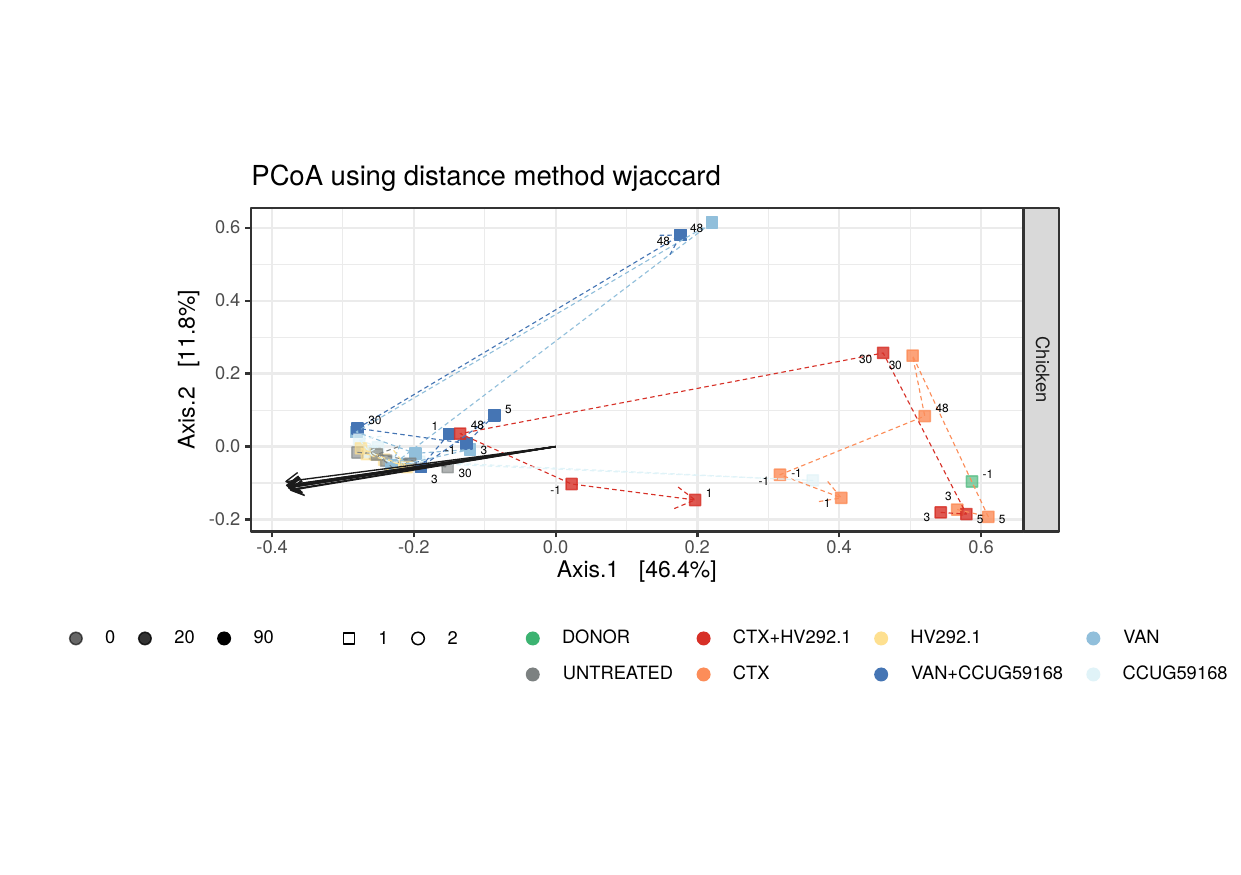

PCoA using distance method wjaccard

0.6

48

48

0.4

30
Axis.2   [11.8%]
30
Chicken
0.2

48
5

30
48

1

0.0

3

-1

-1
30
-1

3

-1

-1
1
3

1

-0.2
3
5
5

0.6
-0.2
0.2
-0.4
0.4
0.0
Axis.1   [46.4%]

DONOR
CTX+HV292.1
HV292.1
20
90
0
VAN

2
1

a
a
a
a

VAN+CCUG59168
CCUG59168
CTX
UNTREATED

a
a
a
a